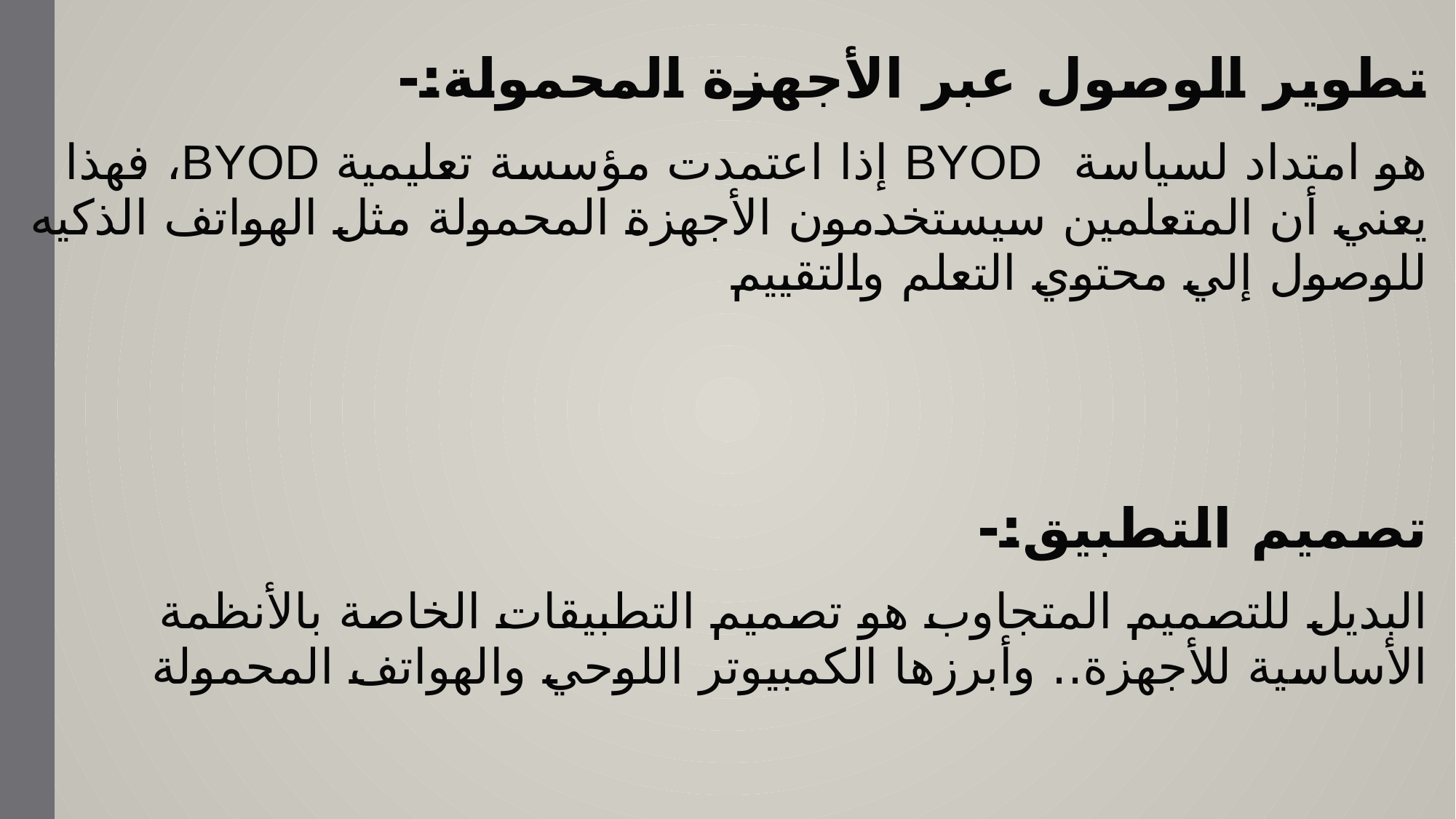

تطوير الوصول عبر الأجهزة المحمولة:-
هو امتداد لسياسة  BYOD إذا اعتمدت مؤسسة تعليمية BYOD، فهذا يعني أن المتعلمين سيستخدمون الأجهزة المحمولة مثل الهواتف الذكيه للوصول إلي محتوي التعلم والتقييم

تصميم التطبيق:-
البديل للتصميم المتجاوب هو تصميم التطبيقات الخاصة بالأنظمة الأساسية للأجهزة.. وأبرزها الكمبيوتر اللوحي والهواتف المحمولة